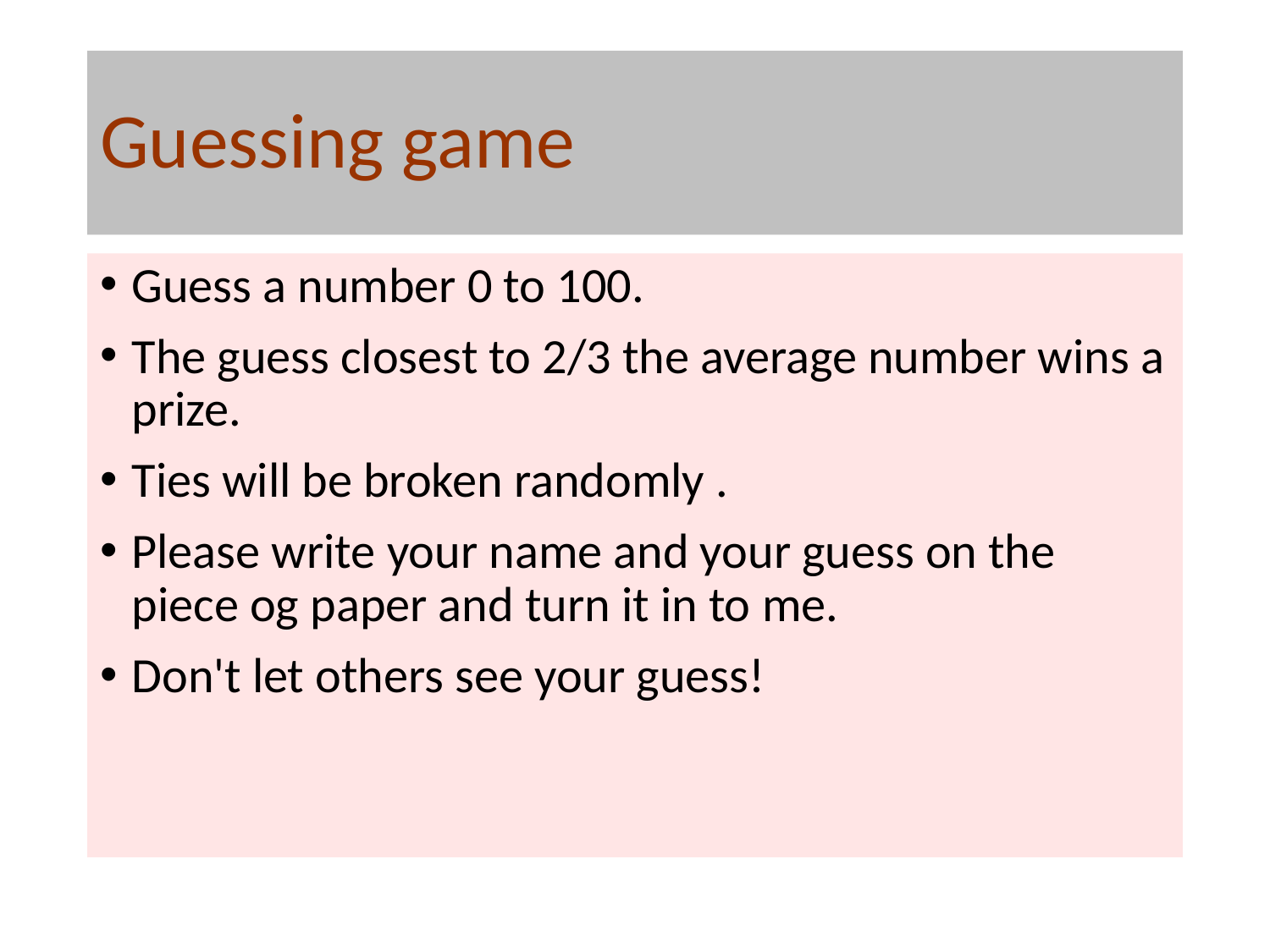

# Guessing game
Guess a number 0 to 100.
The guess closest to 2/3 the average number wins a prize.
Ties will be broken randomly .
Please write your name and your guess on the piece og paper and turn it in to me.
Don't let others see your guess!